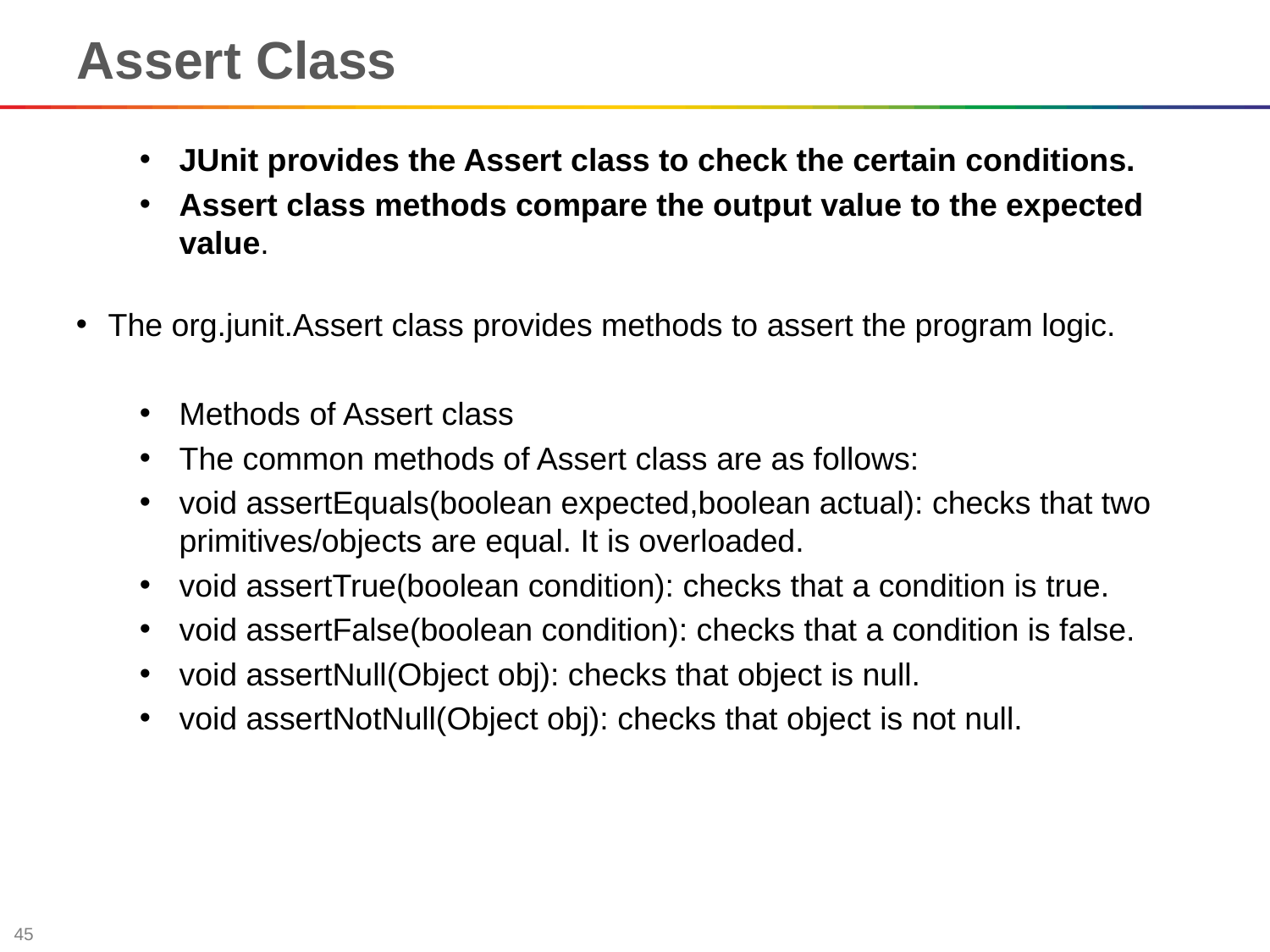

Assert Class
JUnit provides the Assert class to check the certain conditions.
Assert class methods compare the output value to the expected value.
The org.junit.Assert class provides methods to assert the program logic.

Methods of Assert class
The common methods of Assert class are as follows:
void assertEquals(boolean expected,boolean actual): checks that two primitives/objects are equal. It is overloaded.
void assertTrue(boolean condition): checks that a condition is true.
void assertFalse(boolean condition): checks that a condition is false.
void assertNull(Object obj): checks that object is null.
void assertNotNull(Object obj): checks that object is not null.